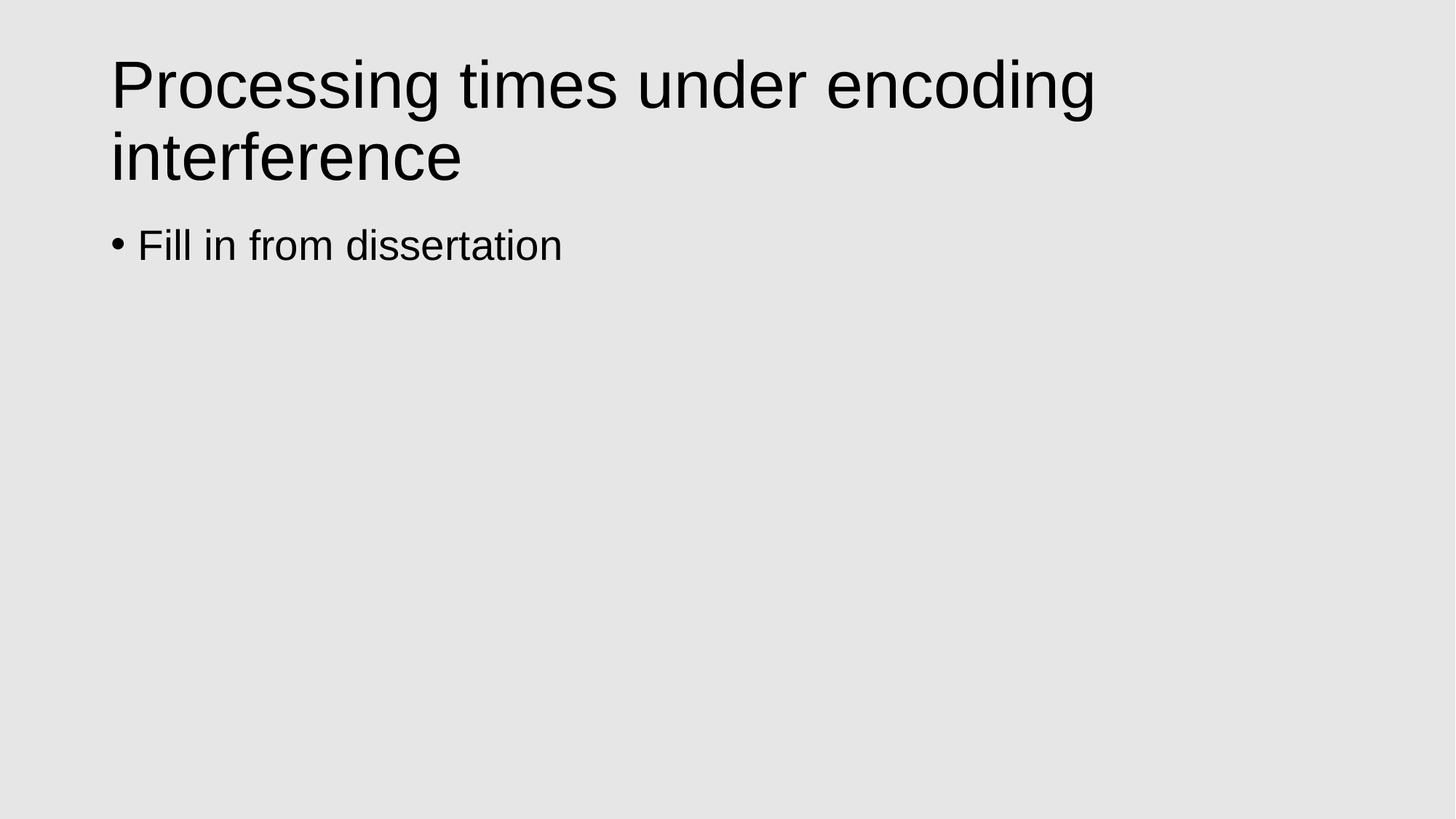

# Processing times under encoding interference
Fill in from dissertation